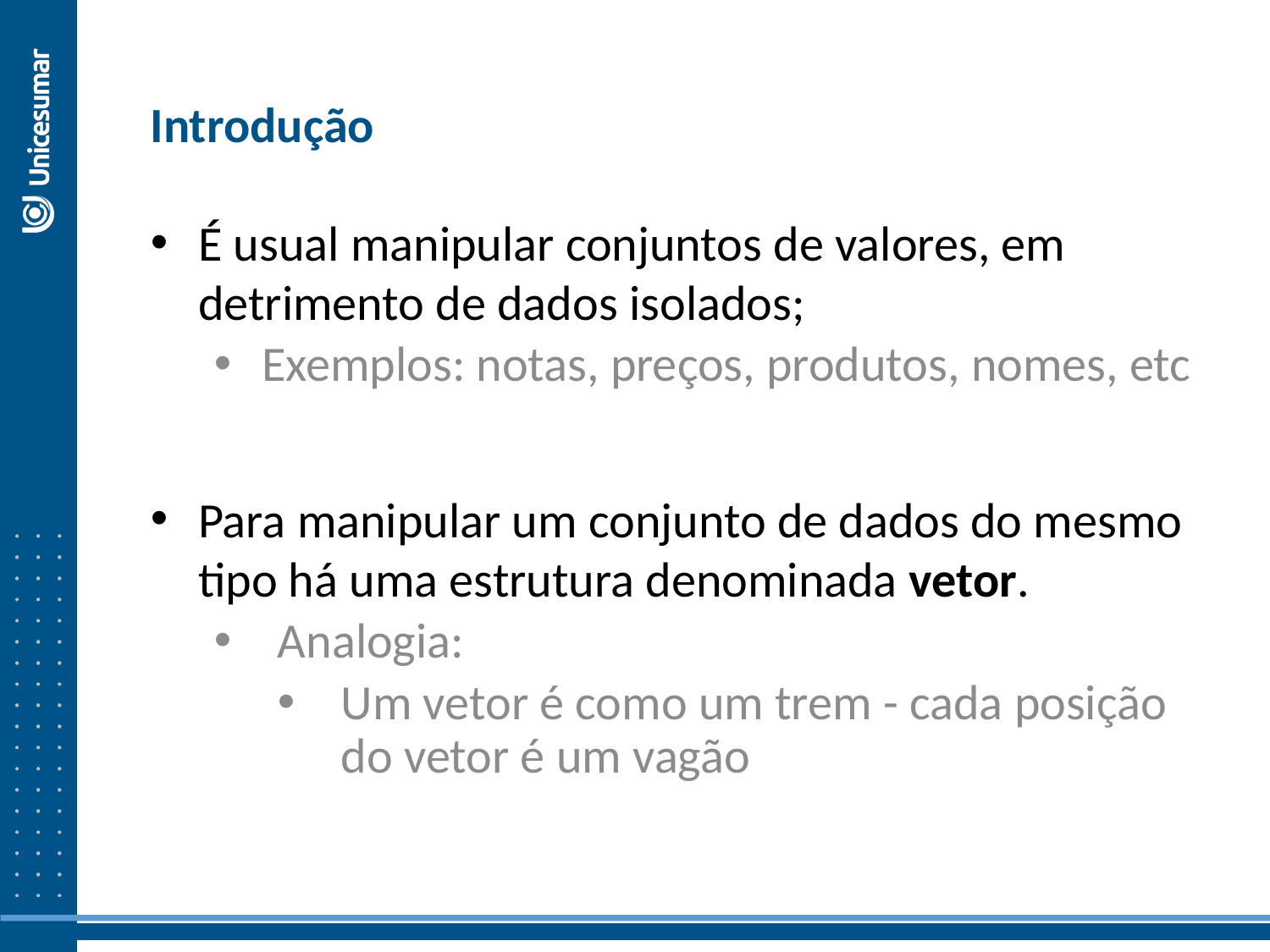

Introdução
É usual manipular conjuntos de valores, em detrimento de dados isolados;
Exemplos: notas, preços, produtos, nomes, etc

Para manipular um conjunto de dados do mesmo tipo há uma estrutura denominada vetor.
Analogia:
Um vetor é como um trem - cada posição do vetor é um vagão